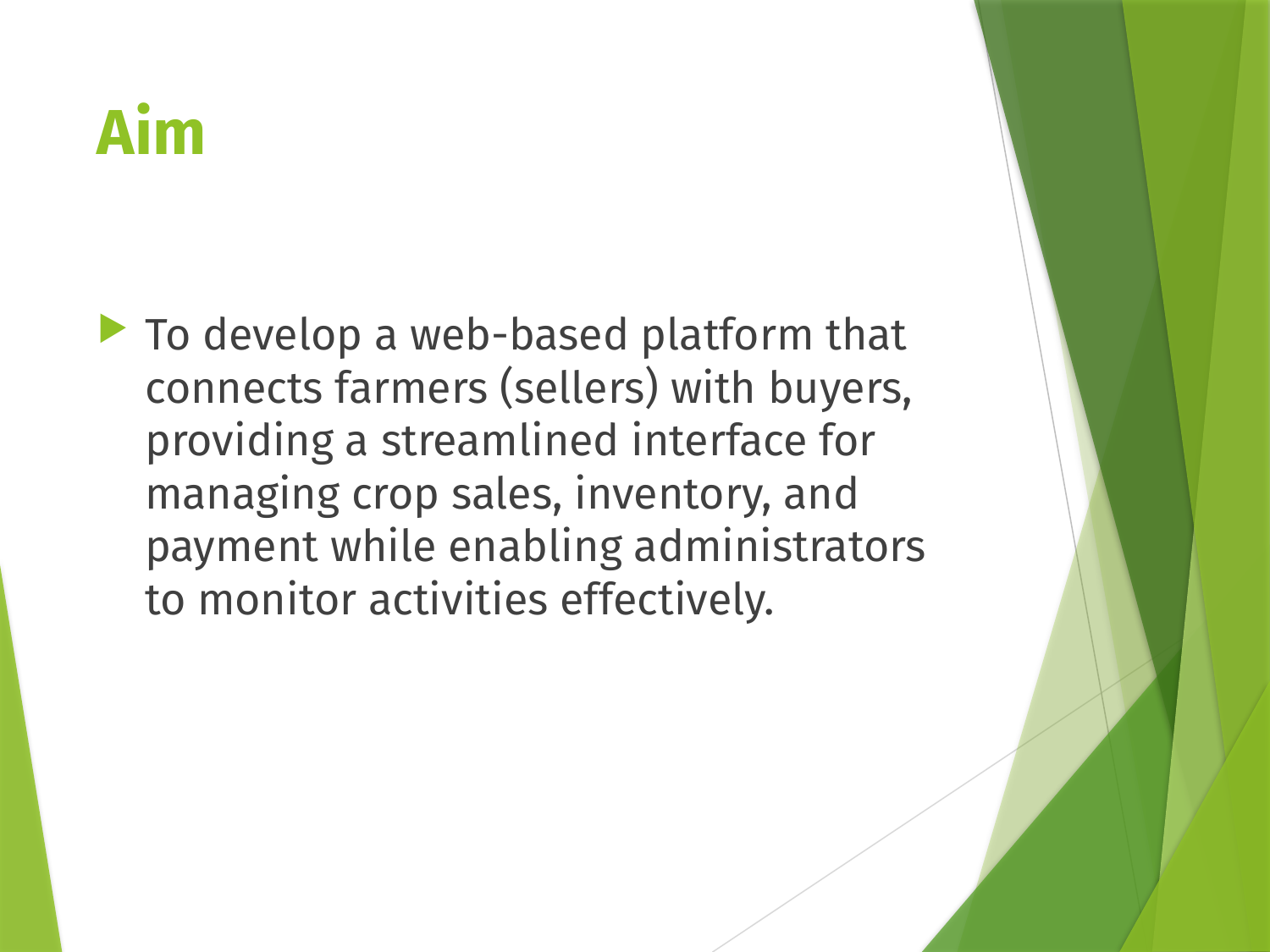

# Aim
To develop a web-based platform that connects farmers (sellers) with buyers, providing a streamlined interface for managing crop sales, inventory, and payment while enabling administrators to monitor activities effectively.